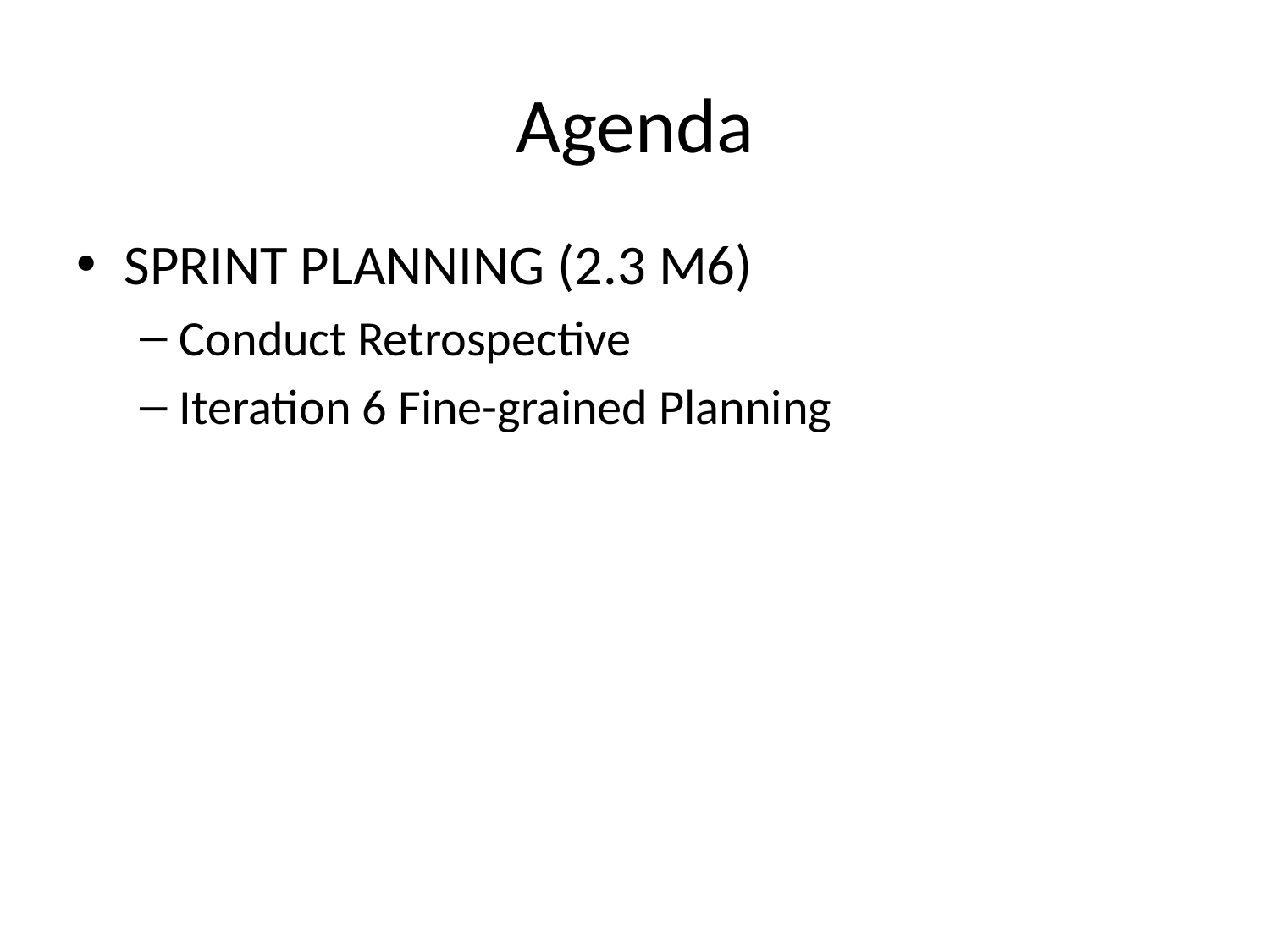

SPRINT PLANNING (2.3 M6)
Conduct Retrospective
Iteration 6 Fine-grained Planning
Agenda